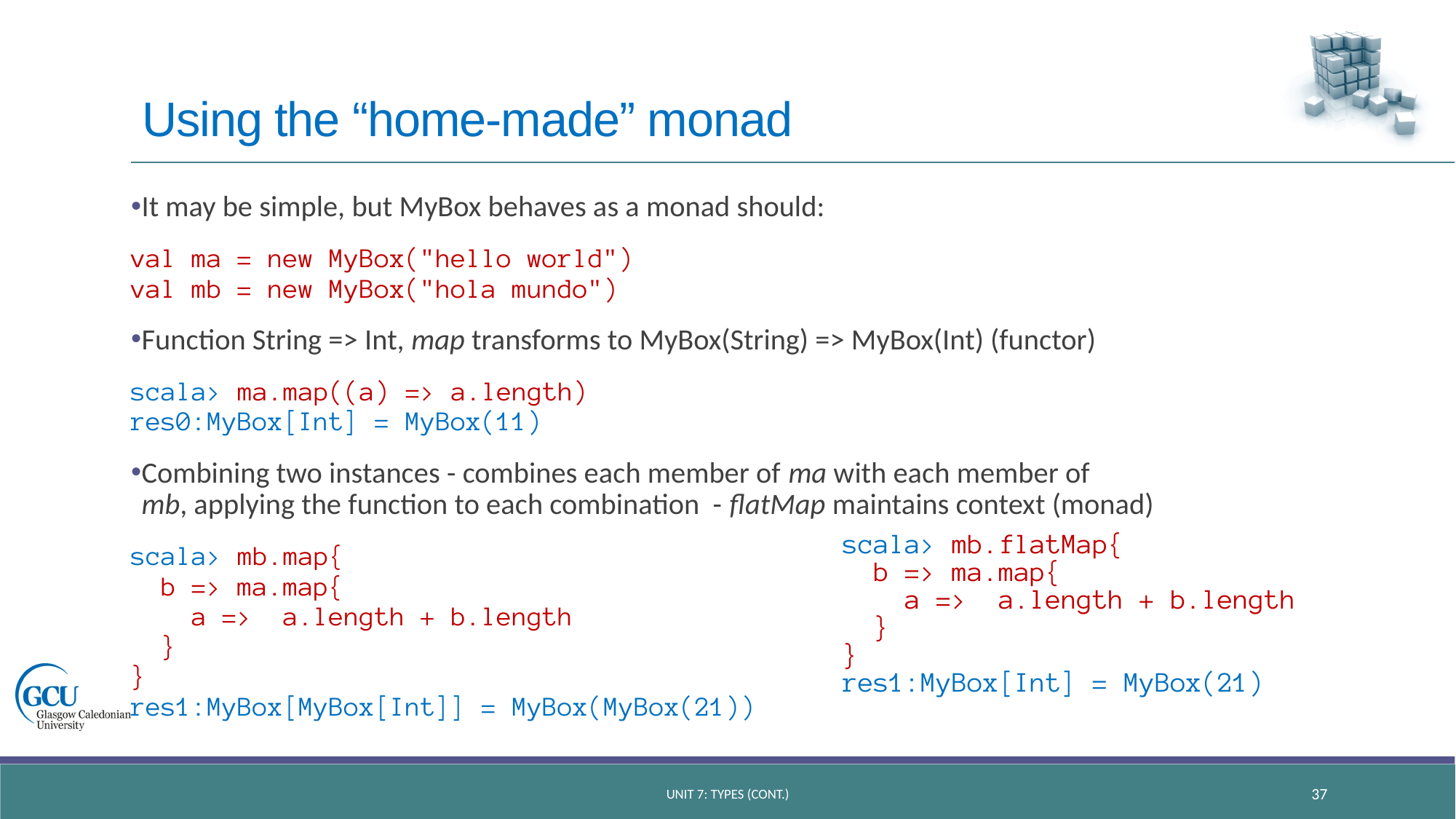

# Using the “home-made” monad
It may be simple, but MyBox behaves as a monad should:
val ma = new MyBox("hello world")
val mb = new MyBox("hola mundo")
Function String => Int, map transforms to MyBox(String) => MyBox(Int) (functor)
scala> ma.map((a) => a.length)
res0:MyBox[Int] = MyBox(11)
Combining two instances - combines each member of ma with each member of
mb, applying the function to each combination  - flatMap maintains context (monad)
scala> mb.map{
  b => ma.map{
    a =>  a.length + b.length
  }
}
res1:MyBox[MyBox[Int]] = MyBox(MyBox(21))
scala> mb.flatMap{
  b => ma.map{
    a =>  a.length + b.length
  }
}
res1:MyBox[Int] = MyBox(21)

unit 7: types (CONT.)
37